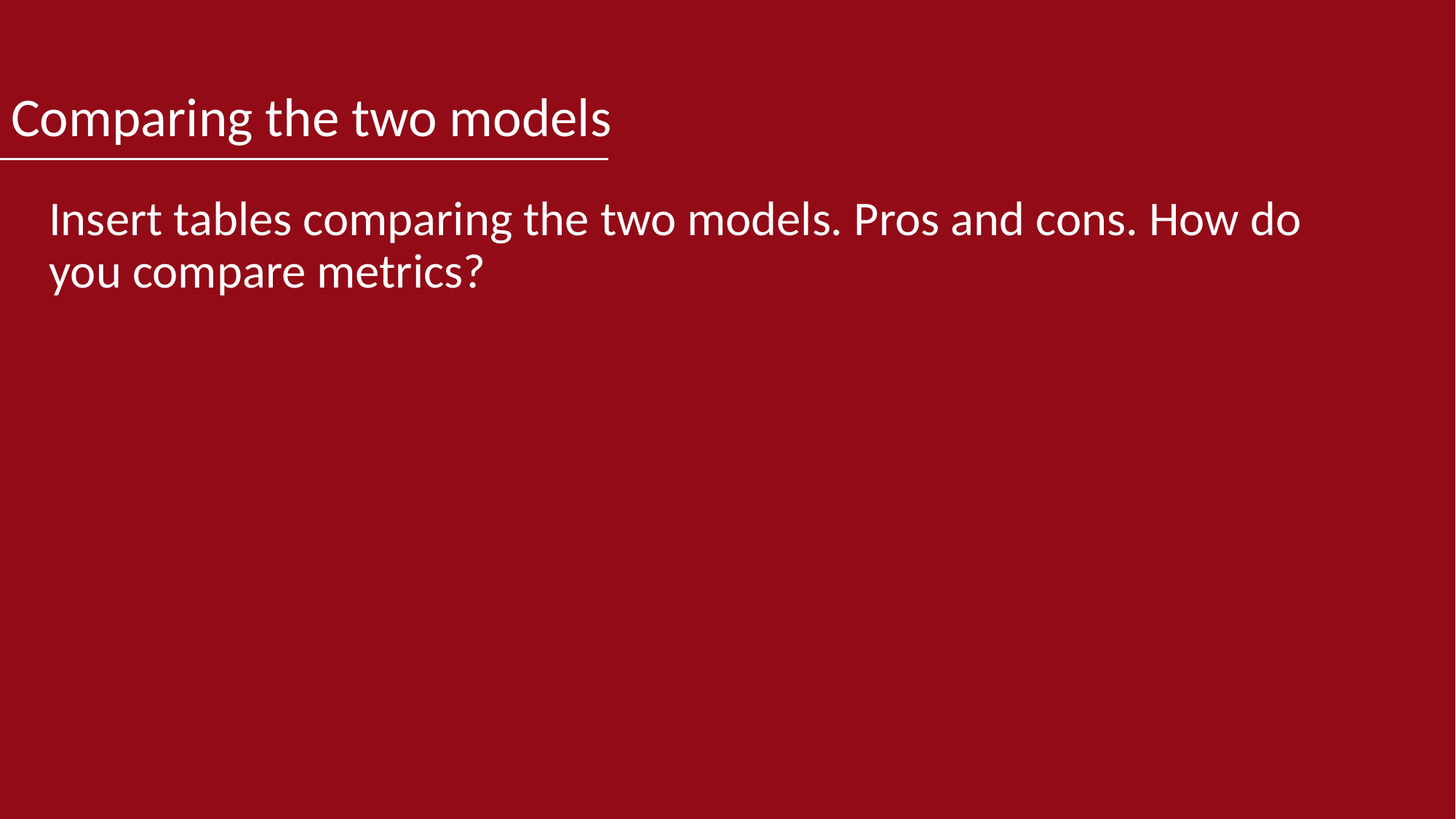

# Comparing the two models
Insert tables comparing the two models. Pros and cons. How do you compare metrics?